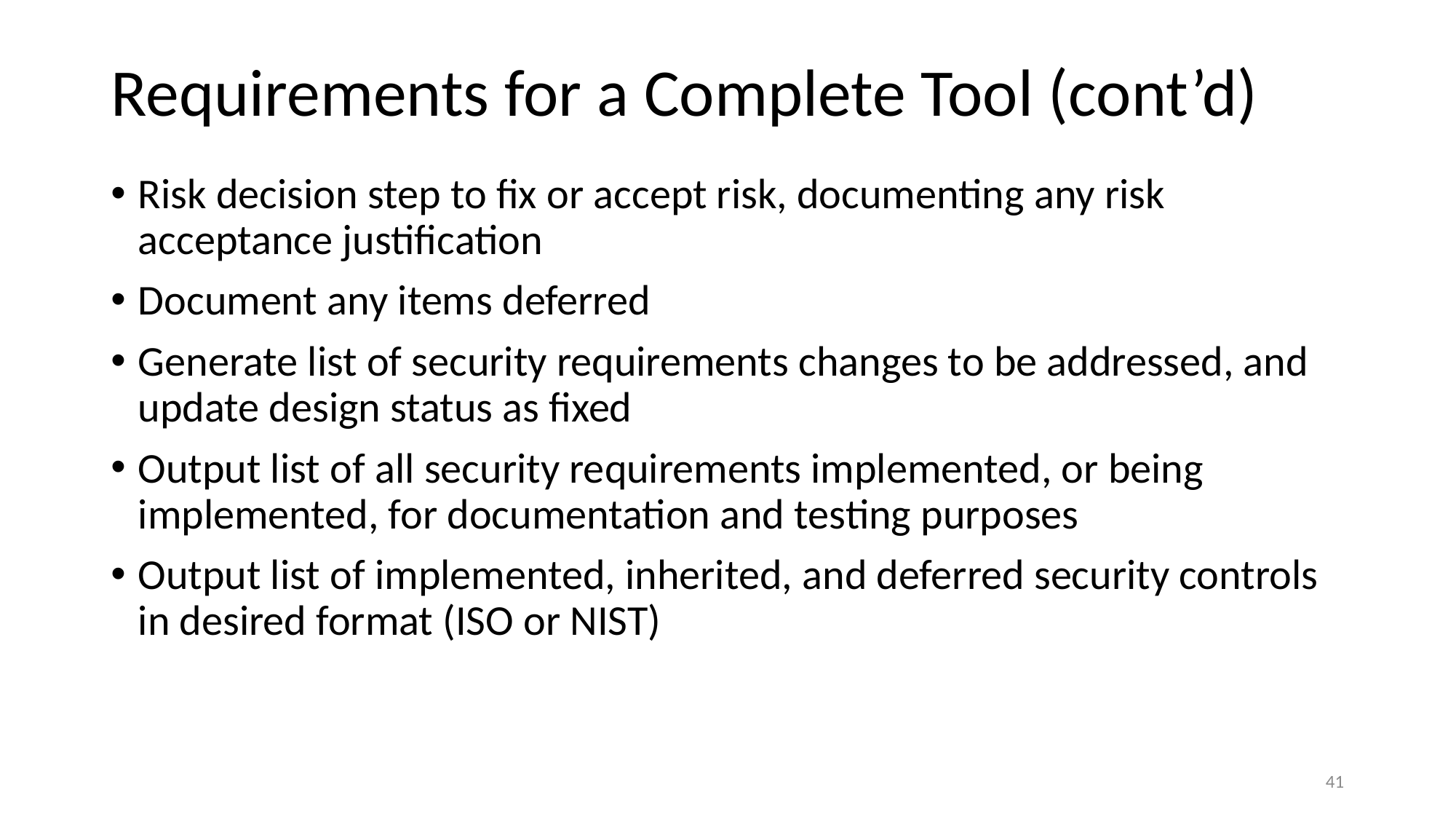

# Requirements for a Complete Tool (cont’d)
Risk decision step to fix or accept risk, documenting any risk acceptance justification
Document any items deferred
Generate list of security requirements changes to be addressed, and update design status as fixed
Output list of all security requirements implemented, or being implemented, for documentation and testing purposes
Output list of implemented, inherited, and deferred security controls in desired format (ISO or NIST)

41